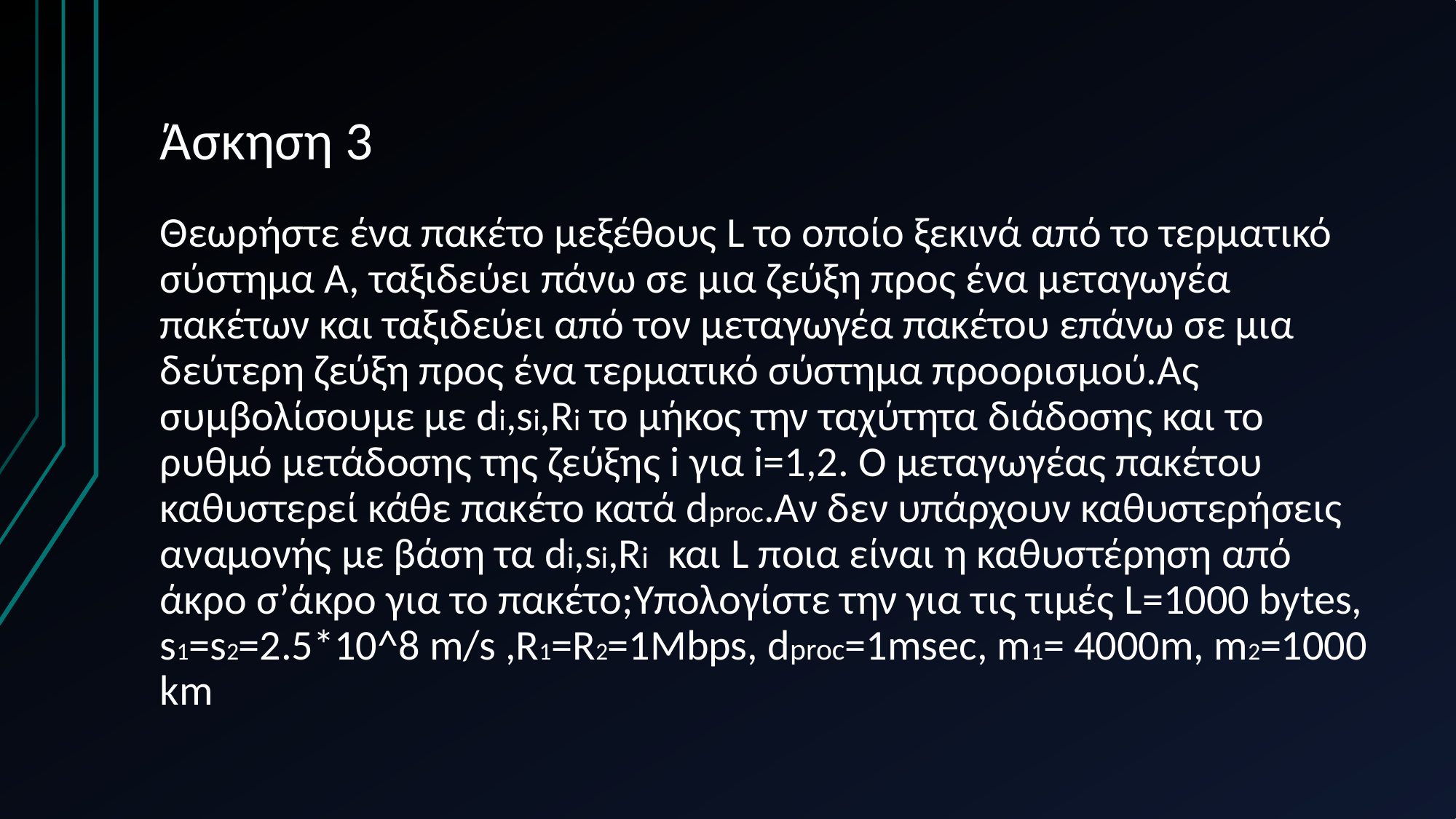

# Άσκηση 3
Θεωρήστε ένα πακέτο μεξέθους L το οποίο ξεκινά από το τερματικό σύστημα Α, ταξιδεύει πάνω σε μια ζεύξη προς ένα μεταγωγέα πακέτων και ταξιδεύει από τον μεταγωγέα πακέτου επάνω σε μια δεύτερη ζεύξη προς ένα τερματικό σύστημα προορισμού.Ας συμβολίσουμε με di,si,Ri το μήκος την ταχύτητα διάδοσης και το ρυθμό μετάδοσης της ζεύξης i για i=1,2. O μεταγωγέας πακέτου καθυστερεί κάθε πακέτο κατά dproc.Αν δεν υπάρχουν καθυστερήσεις αναμονής με βάση τα di,si,Ri  και L ποια είναι η καθυστέρηση από άκρο σ’άκρο για το πακέτο;Υπολογίστε την για τις τιμές L=1000 bytes, s1=s2=2.5*10^8 m/s ,R1=R2=1Mbps, dproc=1msec, m1= 4000m, m2=1000 km